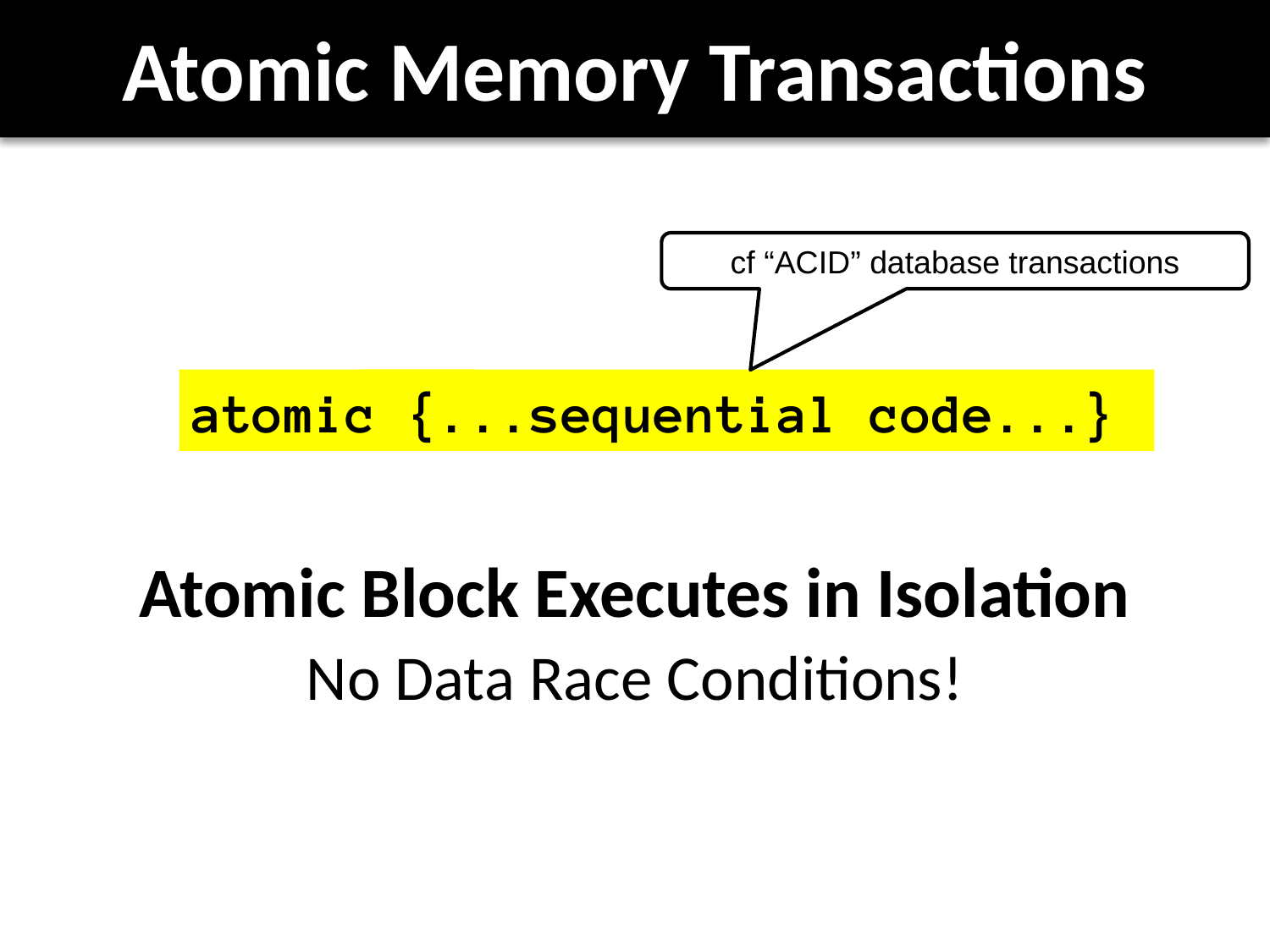

# Atomic Memory Transactions
cf “ACID” database transactions
atomic {...sequential code...}
Atomic Block Executes in Isolation
No Data Race Conditions!